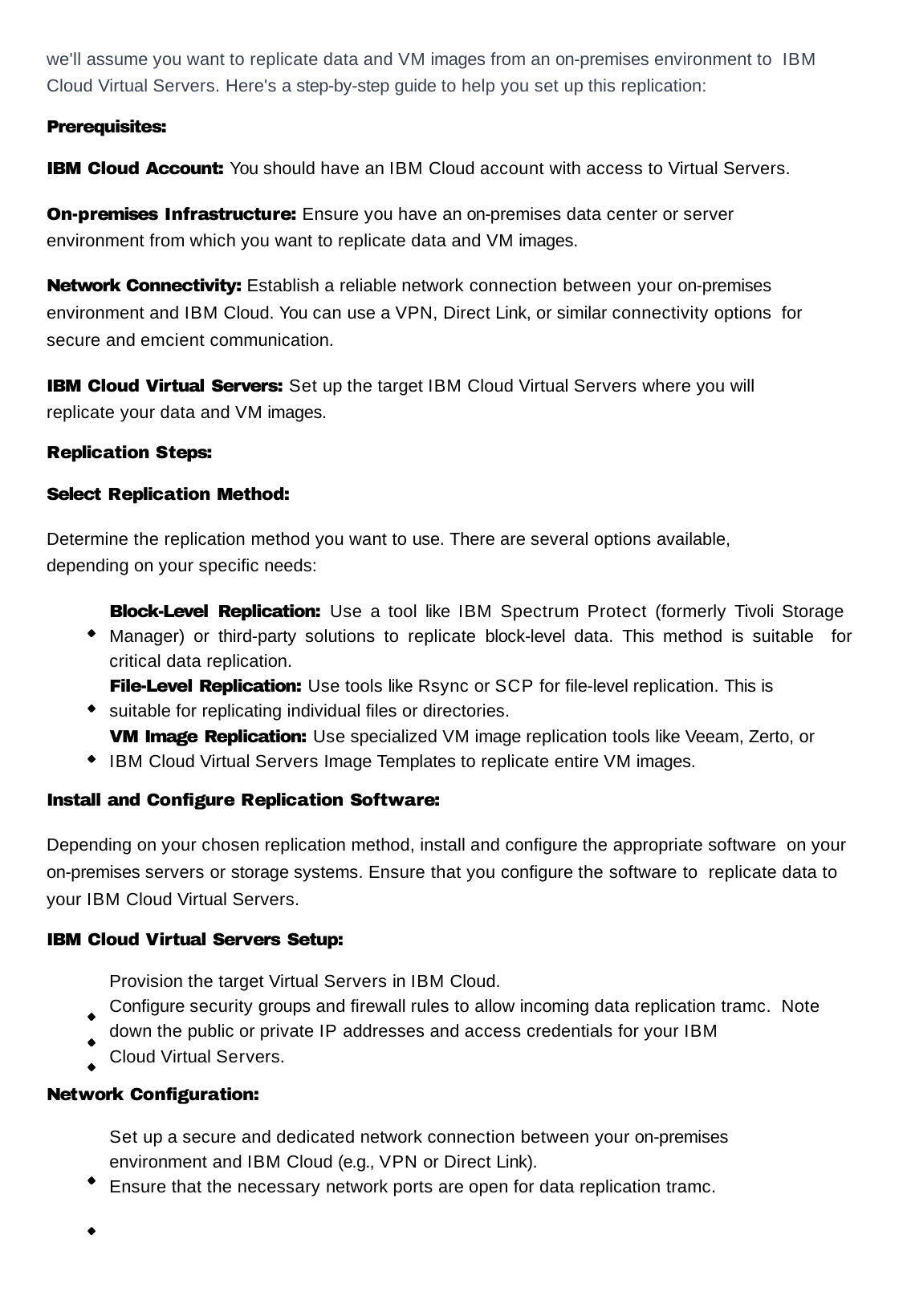

we'll assume you want to replicate data and VM images from an on-premises environment to  IBM Cloud Virtual Servers. Here's a step-by-step guide to help you set up this replication:

Prerequisites:

IBM Cloud Account: You should have an IBM Cloud account with access to Virtual Servers.
On-premises Infrastructure: Ensure you have an on-premises data center or server  environment from which you want to replicate data and VM images.
Network Connectivity: Establish a reliable network connection between your on-premises  environment and IBM Cloud. You can use a VPN, Direct Link, or similar connectivity options  for secure and emcient communication.
IBM Cloud Virtual Servers: Set up the target IBM Cloud Virtual Servers where you will  replicate your data and VM images.

Replication Steps:

Select Replication Method:
Determine the replication method you want to use. There are several options available,  depending on your speciﬁc needs:
Block-Level Replication: Use a tool like IBM Spectrum Protect (formerly Tivoli Storage  Manager) or third-party solutions to replicate block-level data. This method is suitable  for critical data replication.
File-Level Replication: Use tools like Rsync or SCP for ﬁle-level replication. This is  suitable for replicating individual ﬁles or directories.
VM Image Replication: Use specialized VM image replication tools like Veeam, Zerto, or  IBM Cloud Virtual Servers Image Templates to replicate entire VM images.

Install and Conﬁgure Replication Software:
Depending on your chosen replication method, install and conﬁgure the appropriate software  on your on-premises servers or storage systems. Ensure that you conﬁgure the software to  replicate data to your IBM Cloud Virtual Servers.

IBM Cloud Virtual Servers Setup:

Provision the target Virtual Servers in IBM Cloud.
Conﬁgure security groups and ﬁrewall rules to allow incoming data replication tramc.  Note down the public or private IP addresses and access credentials for your IBM
Cloud Virtual Servers.

Network Conﬁguration:

Set up a secure and dedicated network connection between your on-premises  environment and IBM Cloud (e.g., VPN or Direct Link).
Ensure that the necessary network ports are open for data replication tramc.